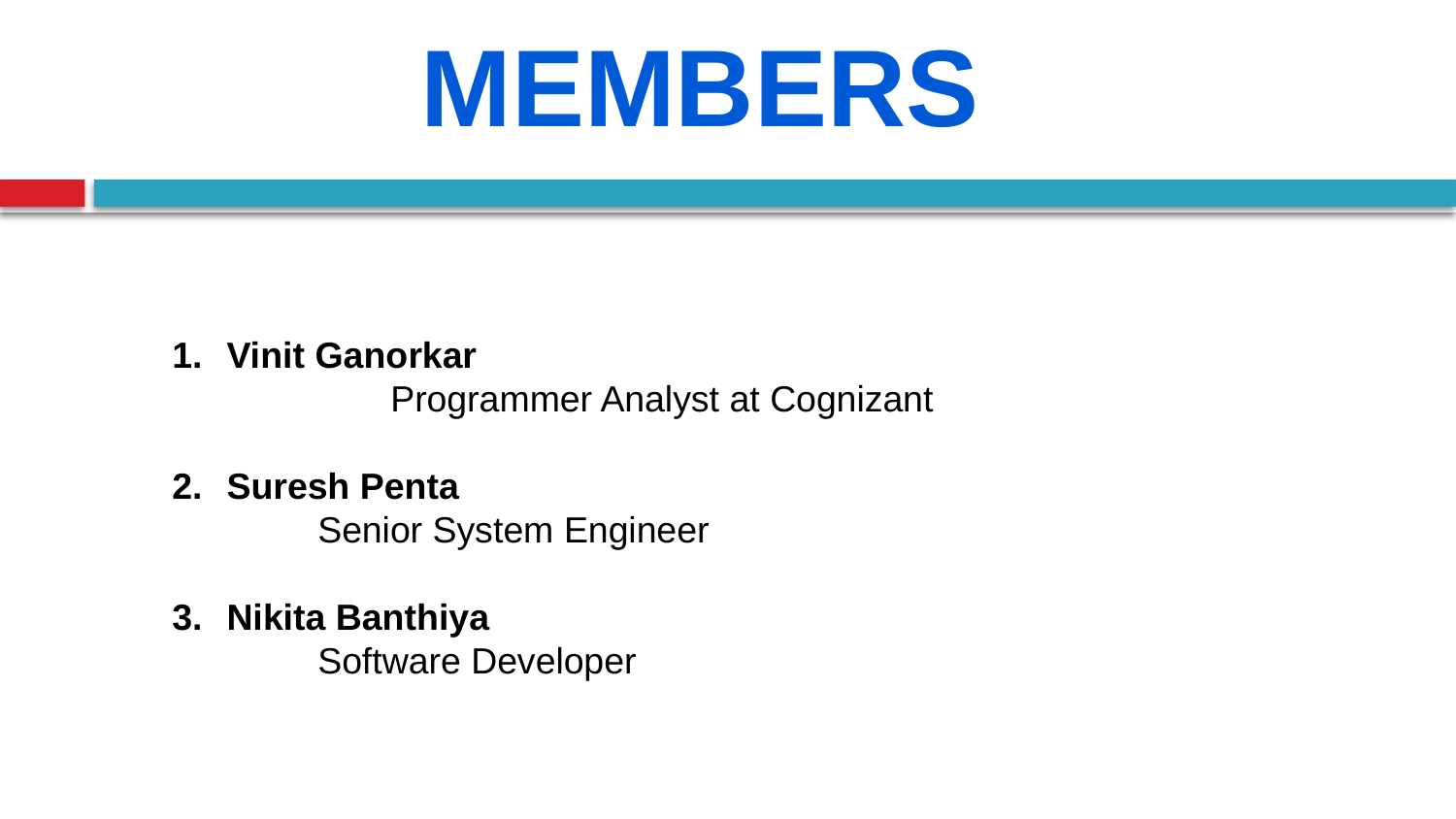

# Team   Members
Vinit Ganorkar
	Programmer Analyst at Cognizant

Suresh Penta
Senior System Engineer

Nikita Banthiya
	Software Developer